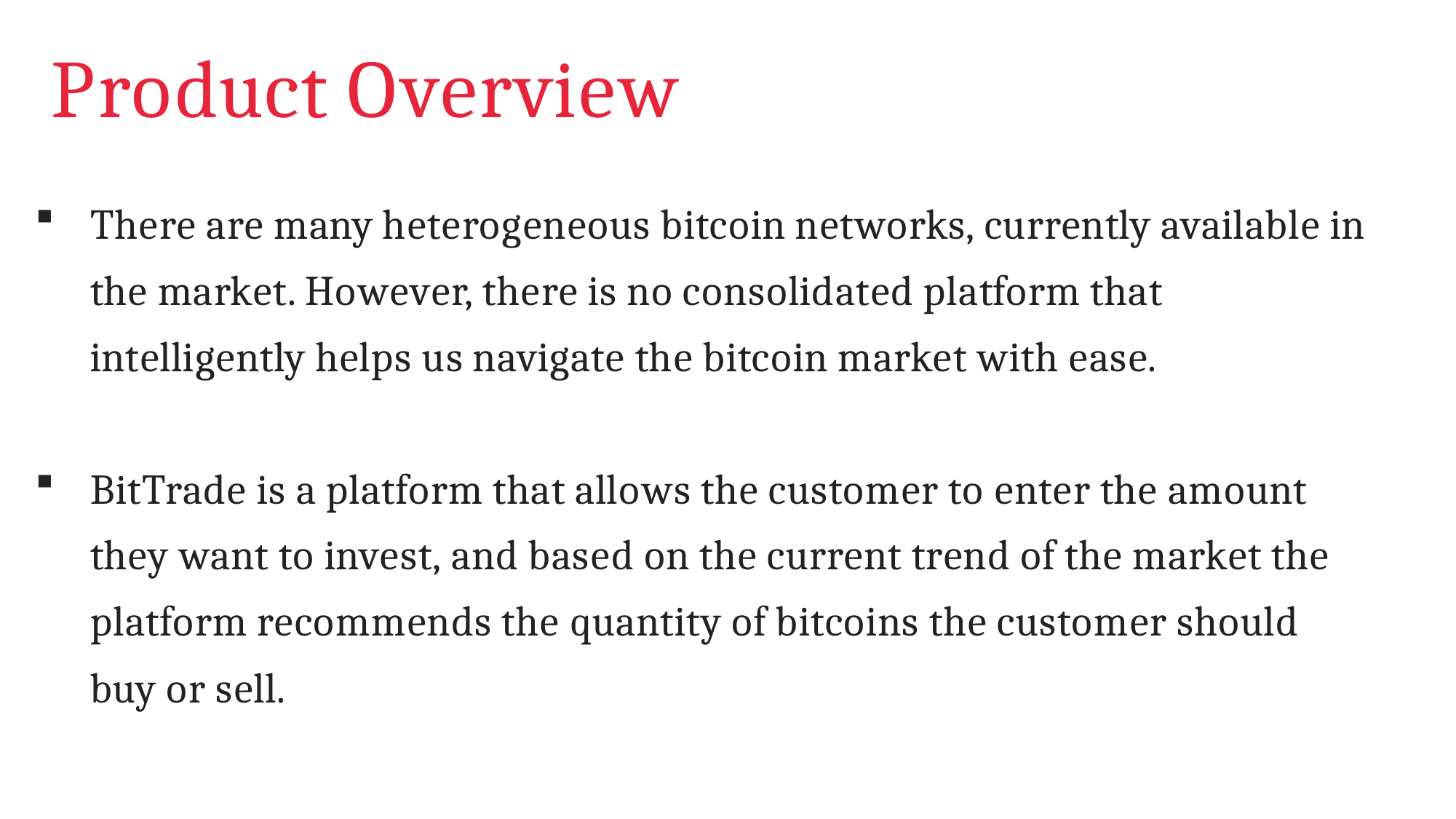

Product Overview
There are many heterogeneous bitcoin networks, currently available in the market. However, there is no consolidated platform that intelligently helps us navigate the bitcoin market with ease.

BitTrade is a platform that allows the customer to enter the amount they want to invest, and based on the current trend of the market the platform recommends the quantity of bitcoins the customer should buy or sell.